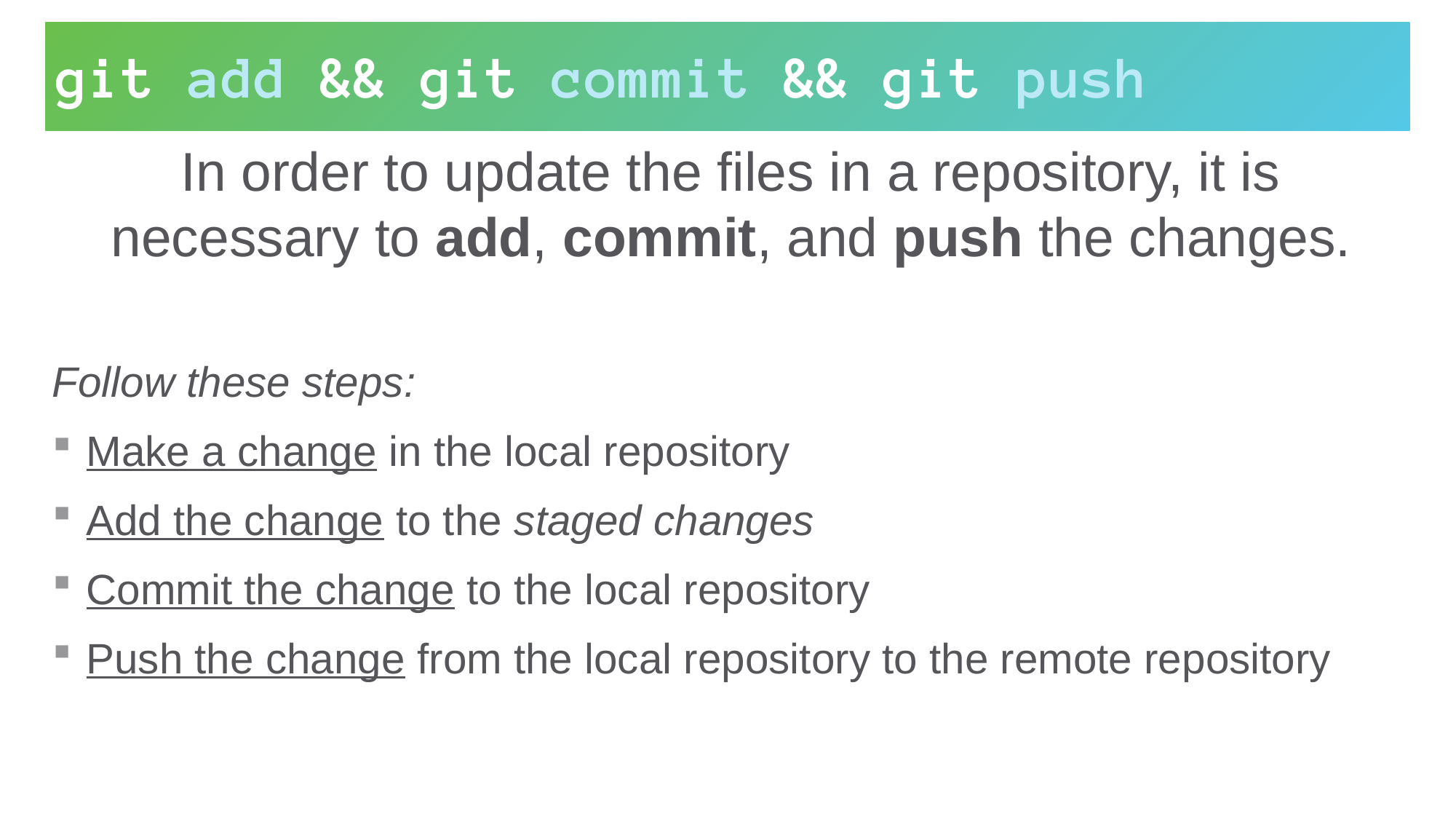

# git add && git commit && git push
In order to update the files in a repository, it is necessary to add, commit, and push the changes.

Follow these steps:
Make a change in the local repository
Add the change to the staged changes
Commit the change to the local repository
Push the change from the local repository to the remote repository